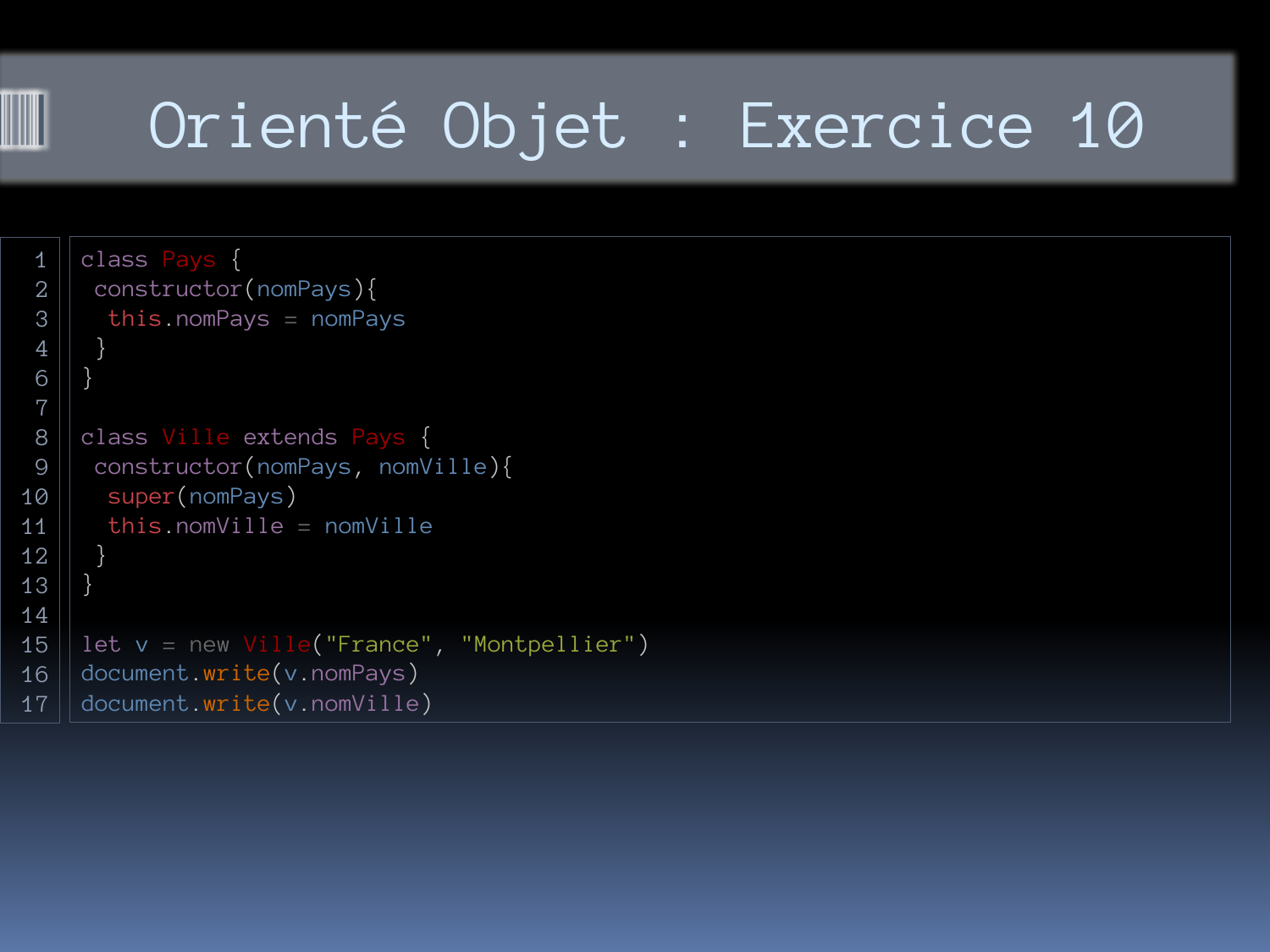

# Orienté Objet : Exercice 10
class Pays {
 constructor(nomPays){
  this.nomPays = nomPays
 }
}

class Ville extends Pays {
 constructor(nomPays, nomVille){
  super(nomPays)
  this.nomVille = nomVille
 }
}

let v = new Ville("France", "Montpellier")
document.write(v.nomPays)
document.write(v.nomVille)
1
2
3
4
6
7
8
9
10
11
12
13
14
15
16
17